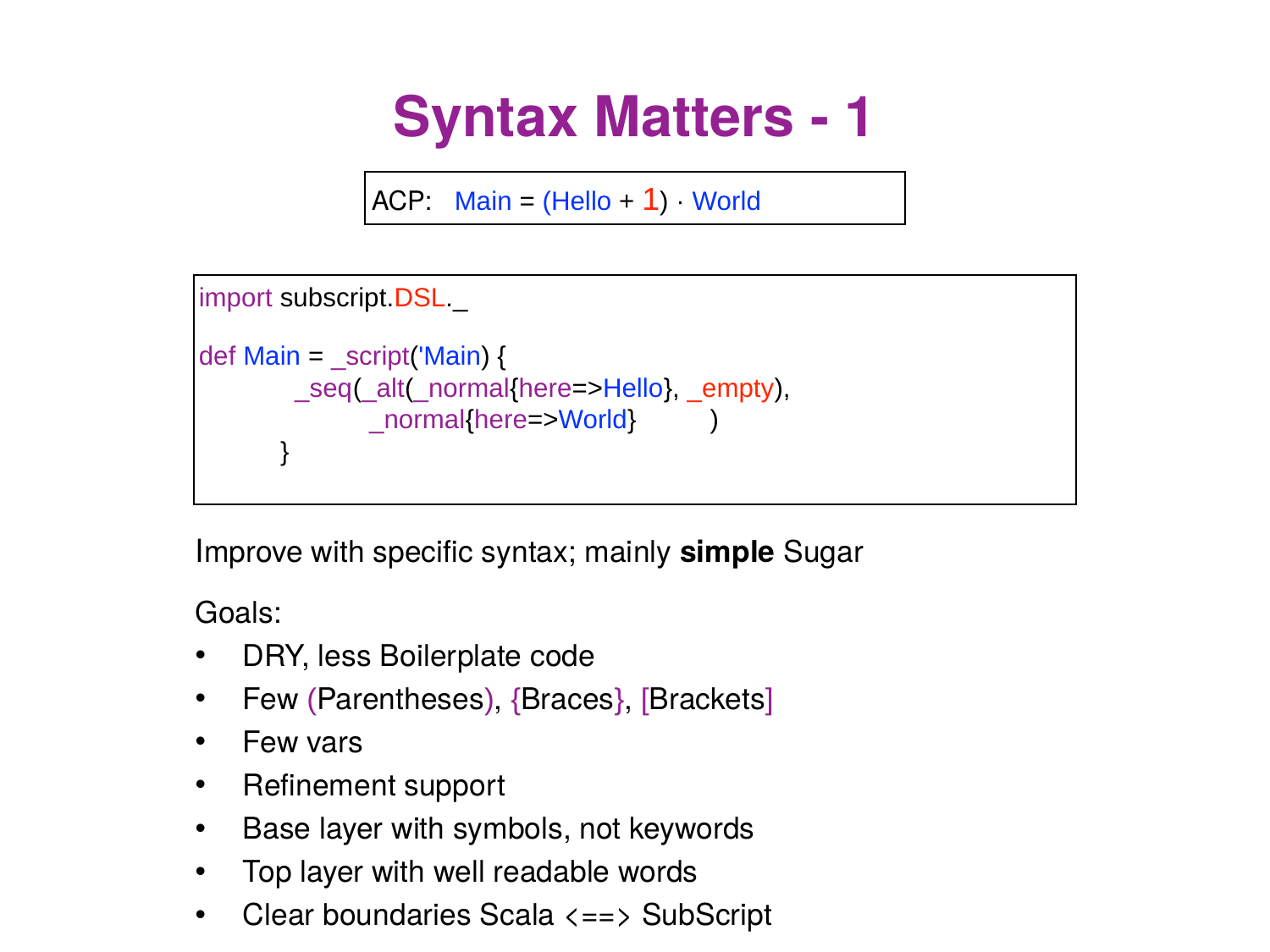

# Syntax Matters - 1
ACP:   Main = (Hello + 1) · World
import subscript.DSL._
def Main = _script('Main) {
             _seq(_alt(_normal{here=>Hello}, _empty),
                       _normal{here=>World}          )
           }
Improve with specific syntax; mainly simple Sugar

Goals:
DRY, less Boilerplate code
Few (Parentheses), {Braces}, [Brackets]
Few vars
Refinement support
Base layer with symbols, not keywords
Top layer with well readable words
Clear boundaries Scala <==> SubScript
31